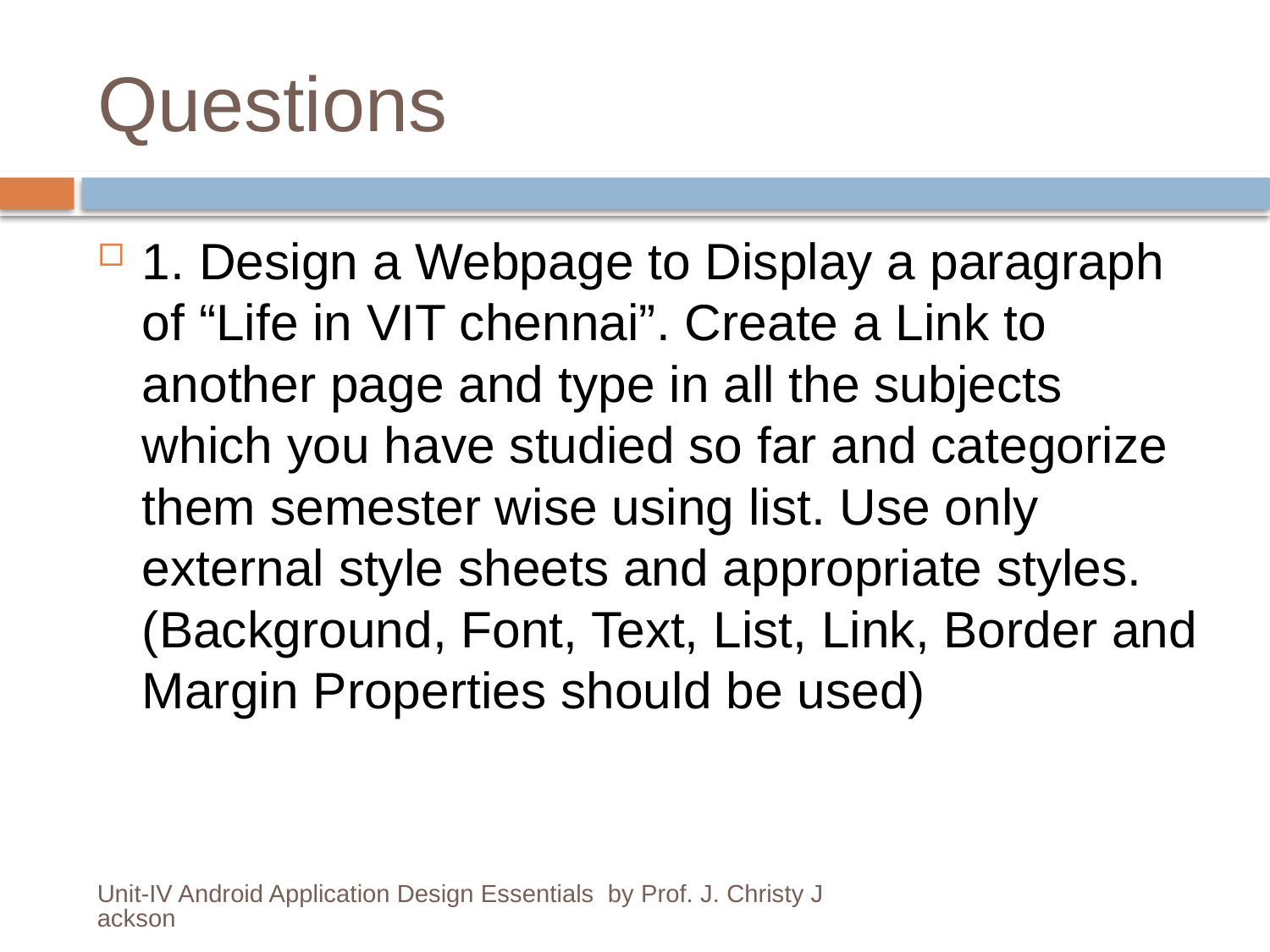

# Questions
1. Design a Webpage to Display a paragraph of “Life in VIT chennai”. Create a Link to another page and type in all the subjects which you have studied so far and categorize them semester wise using list. Use only external style sheets and appropriate styles. (Background, Font, Text, List, Link, Border and Margin Properties should be used)
Unit-IV Android Application Design Essentials  by Prof. J. Christy Jackson